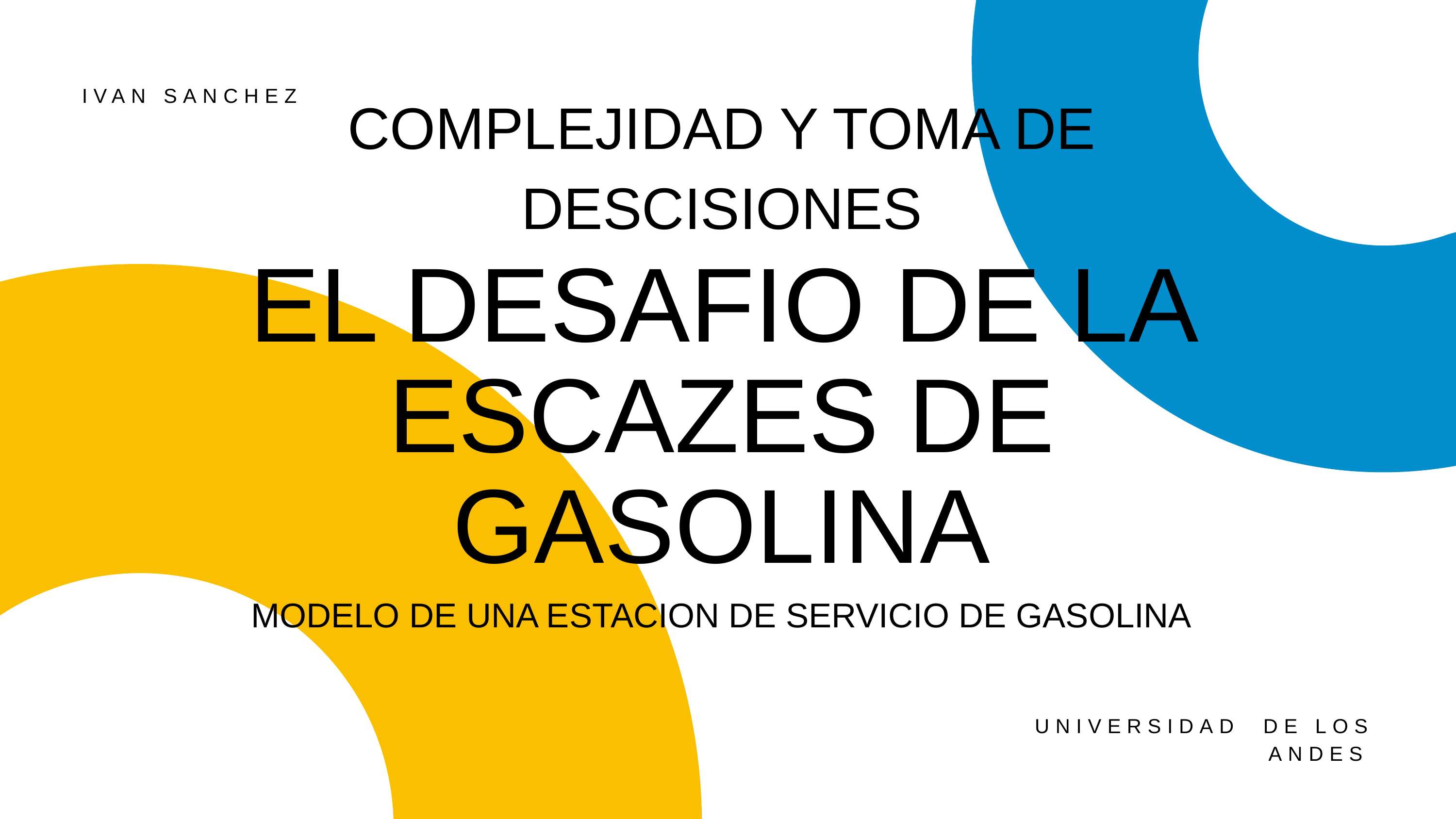

IVAN SANCHEZ
COMPLEJIDAD Y TOMA DE DESCISIONES
EL DESAFIO DE LA ESCAZES DE GASOLINA

MODELO DE UNA ESTACION DE SERVICIO DE GASOLINA
UNIVERSIDAD  DE LOS ANDES